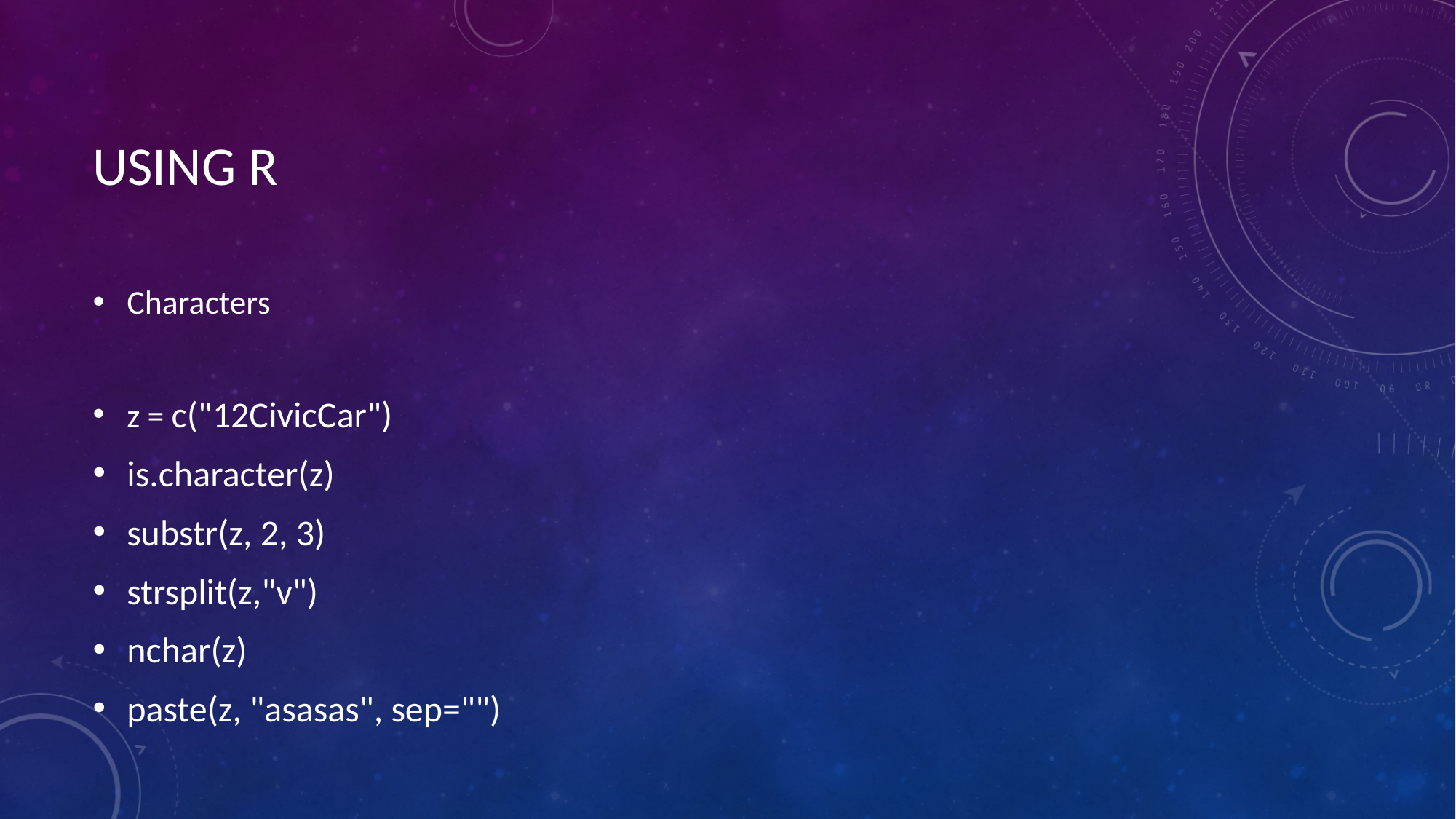

# Using R
Characters

z = c("12CivicCar")
is.character(z)
substr(z, 2, 3)
strsplit(z,"v")
nchar(z)
paste(z, "asasas", sep="")